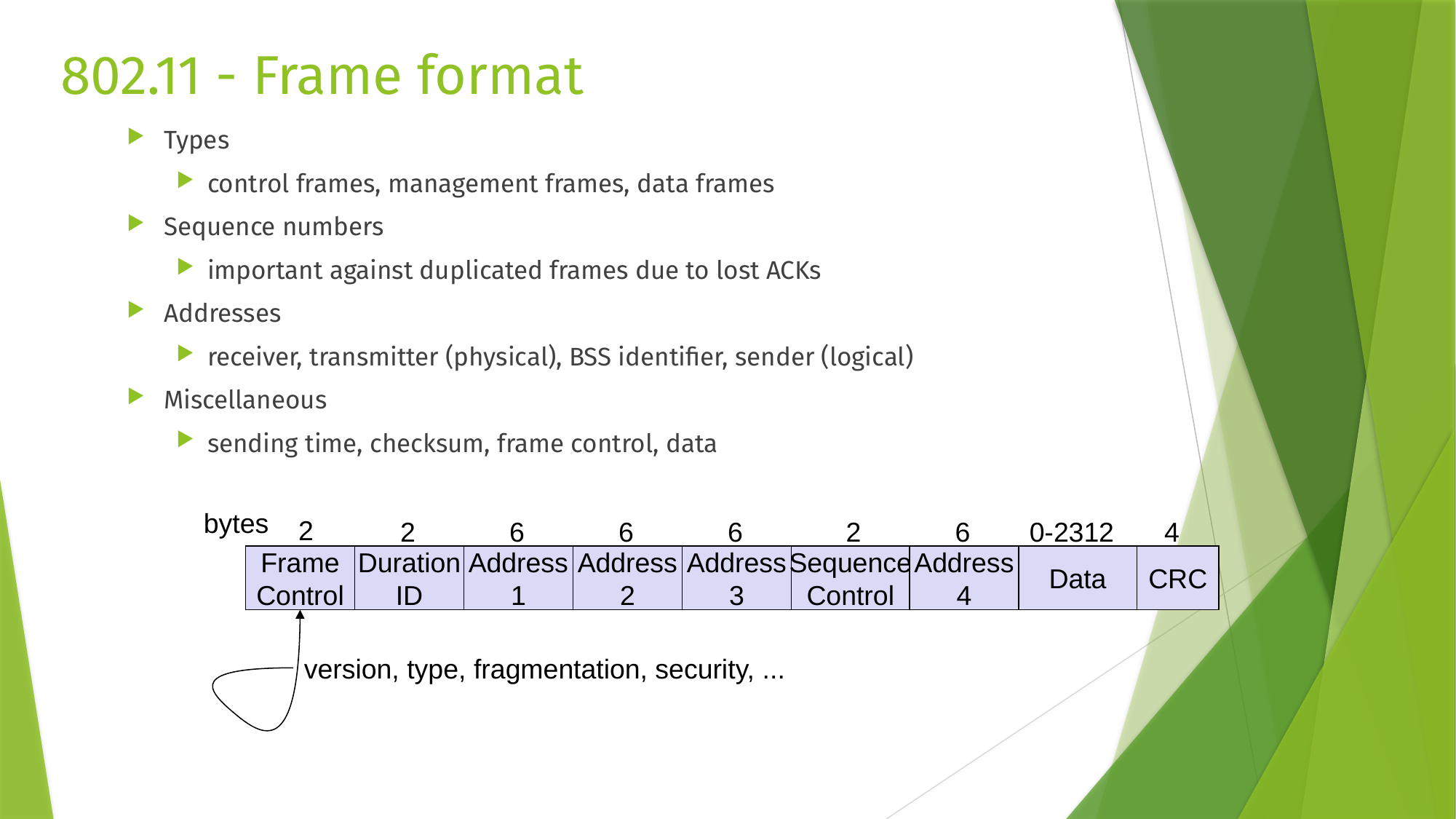

# 802.11 - Frame format
Types
control frames, management frames, data frames
Sequence numbers
important against duplicated frames due to lost ACKs
Addresses
receiver, transmitter (physical), BSS identifier, sender (logical)
Miscellaneous
sending time, checksum, frame control, data
bytes
2
2
6
6
6
2
6
0-2312
4
Frame
Control
Duration
ID
Address
1
Address
2
Address
3
Sequence
Control
Address
4
Data
CRC
version, type, fragmentation, security, ...